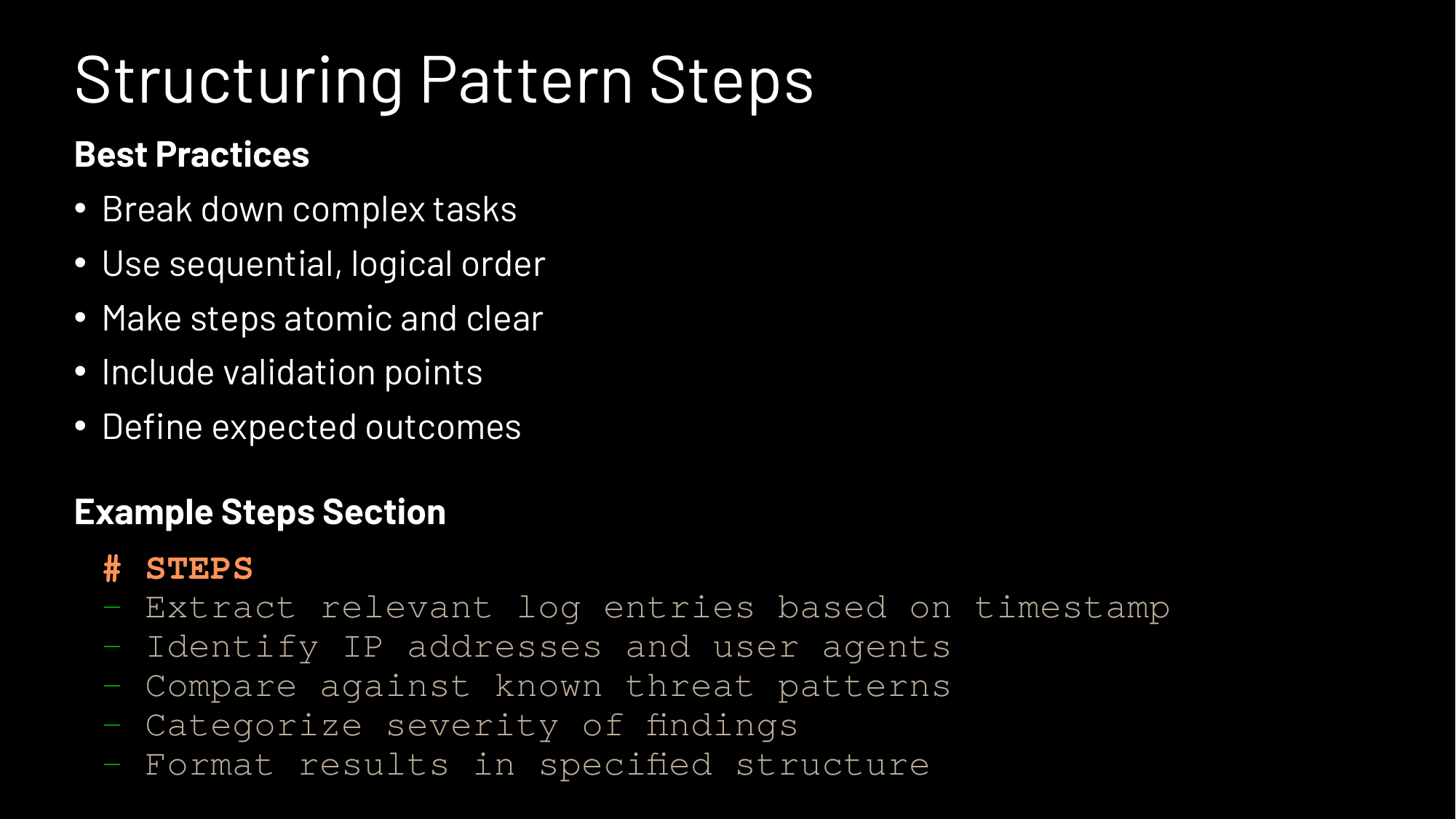

# Structuring Pattern Steps
Best Practices
Break down complex tasks
Use sequential, logical order
Make steps atomic and clear
Include validation points
Define expected outcomes
Example Steps Section
# STEPS - Extract relevant log entries based on timestamp - Identify IP addresses and user agents - Compare against known threat patterns - Categorize severity of findings - Format results in specified structure